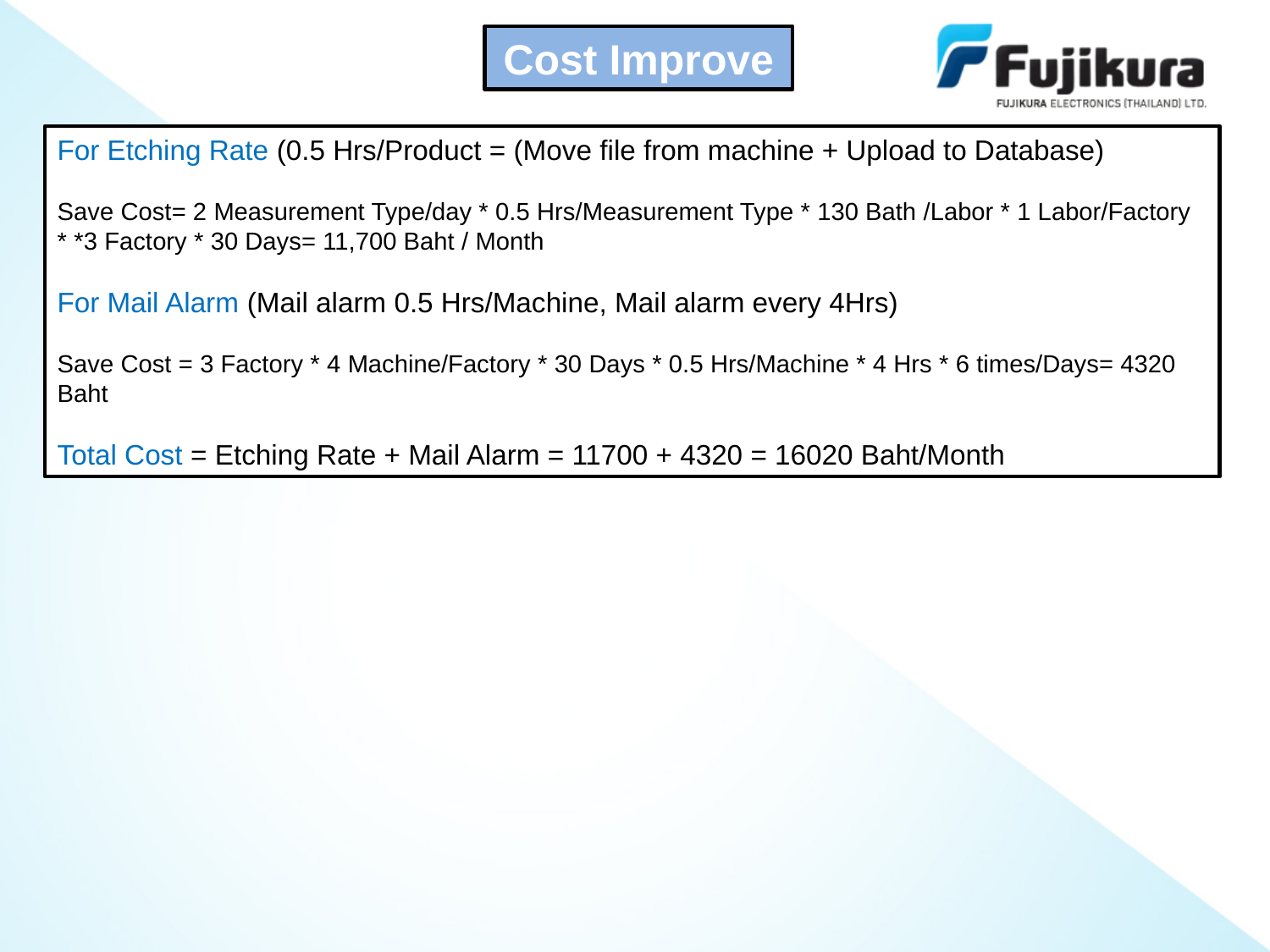

Cost Improve
For Etching Rate (0.5 Hrs/Product = (Move file from machine + Upload to Database)

Save Cost= 2 Measurement Type/day * 0.5 Hrs/Measurement Type * 130 Bath /Labor * 1 Labor/Factory * *3 Factory * 30 Days= 11,700 Baht / Month

For Mail Alarm (Mail alarm 0.5 Hrs/Machine, Mail alarm every 4Hrs)

Save Cost = 3 Factory * 4 Machine/Factory * 30 Days * 0.5 Hrs/Machine * 4 Hrs * 6 times/Days= 4320 Baht

Total Cost = Etching Rate + Mail Alarm = 11700 + 4320 = 16020 Baht/Month